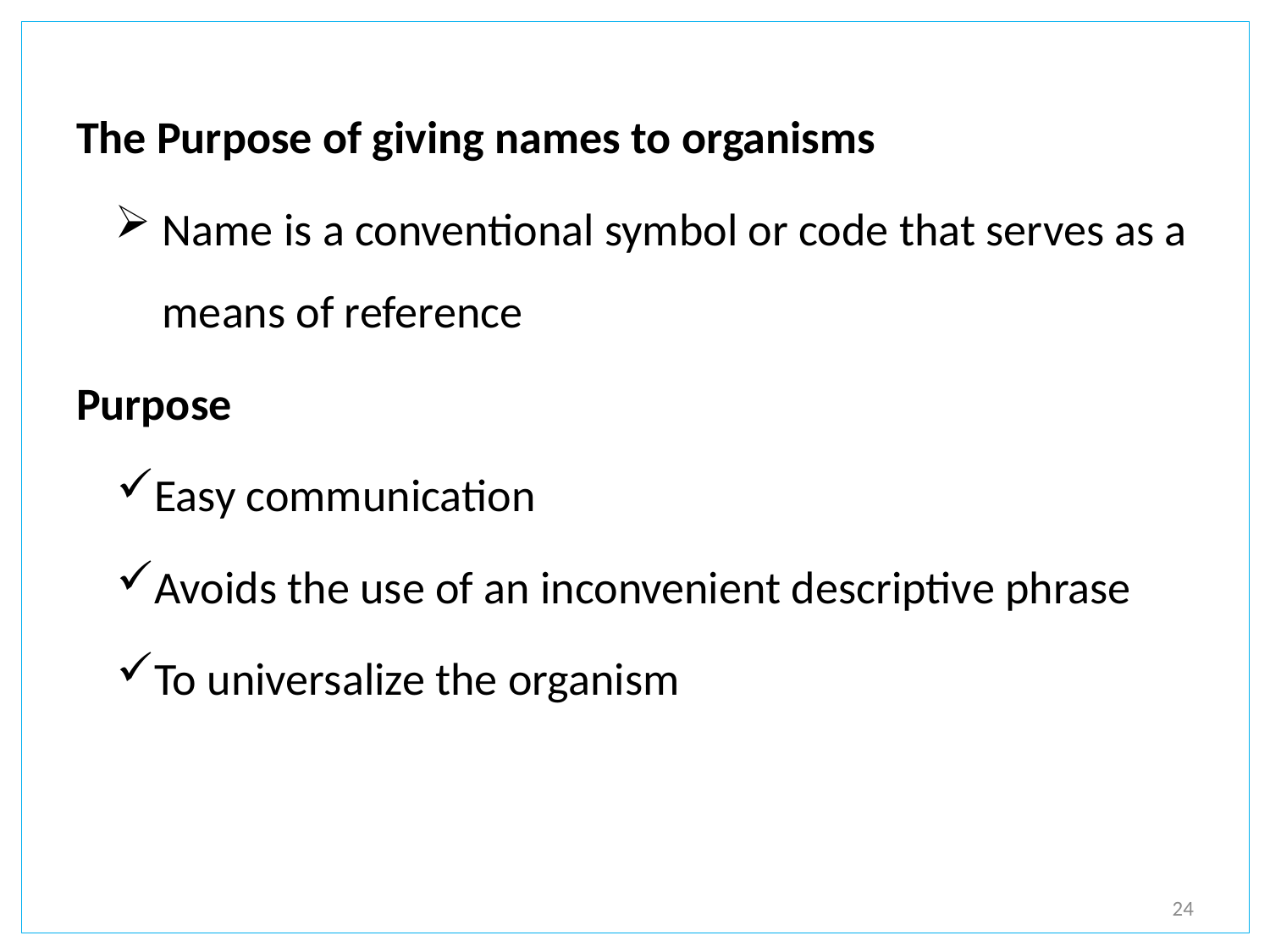

The Purpose of giving names to organisms
Name is a conventional symbol or code that serves as a means of reference
Purpose
Easy communication
Avoids the use of an inconvenient descriptive phrase
To universalize the organism
24